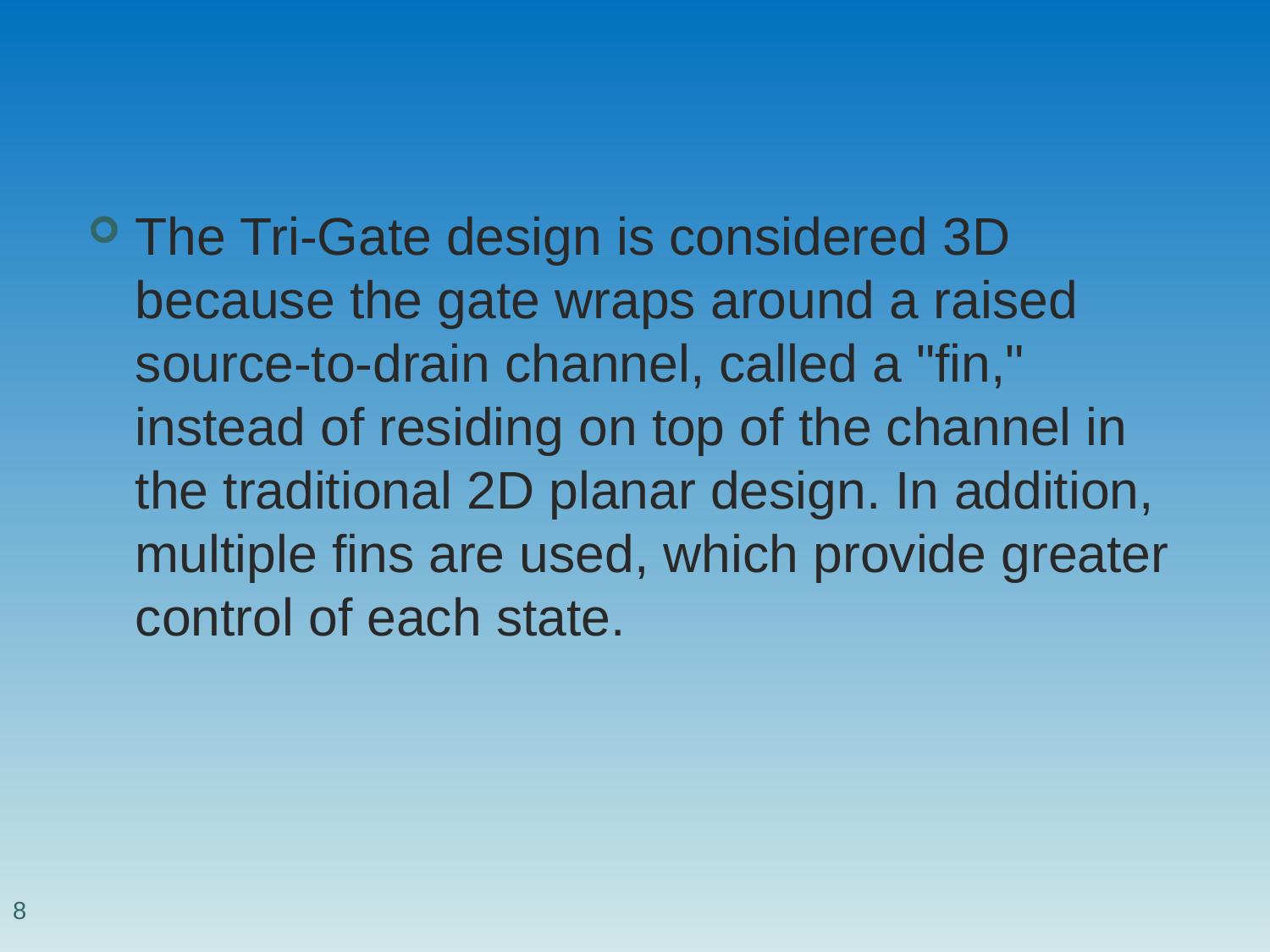

#
The Tri-Gate design is considered 3D because the gate wraps around a raised source-to-drain channel, called a "fin," instead of residing on top of the channel in the traditional 2D planar design. In addition, multiple fins are used, which provide greater control of each state.
8